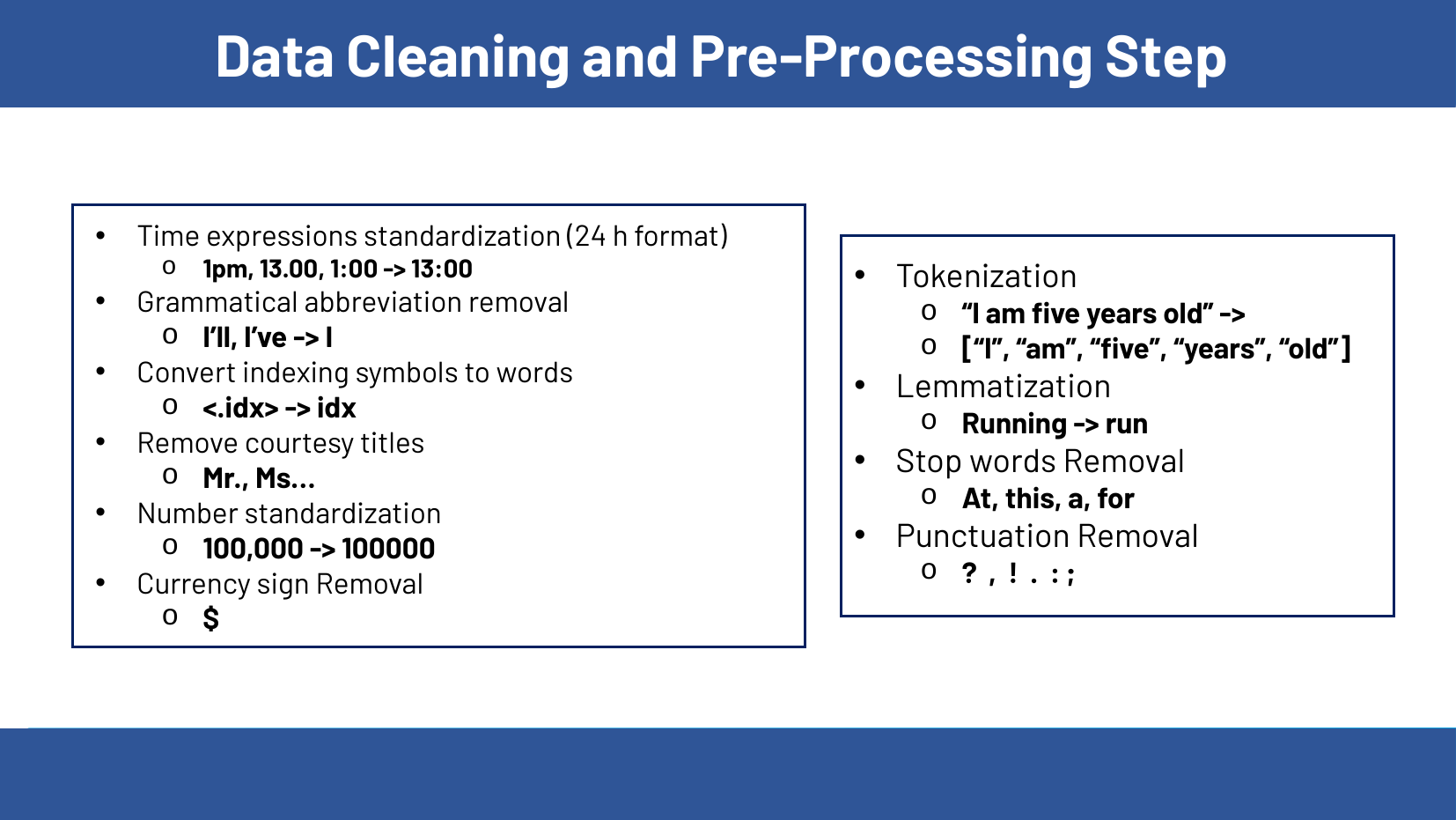

Data Cleaning and Pre-Processing Step

Time expressions standardization (24 h format)
1pm, 13.00, 1:00 -> 13:00
Grammatical abbreviation removal
I’ll, I’ve -> I
Convert indexing symbols to words
<.idx> -> idx
Remove courtesy titles
Mr., Ms…
Number standardization
100,000 -> 100000
Currency sign Removal
$

Tokenization
“I am five years old” ->
[“I”, “am”, “five”, “years”, “old”]
Lemmatization
Running -> run
Stop words Removal
At, this, a, for
Punctuation Removal
?  ,  !  .  : ;